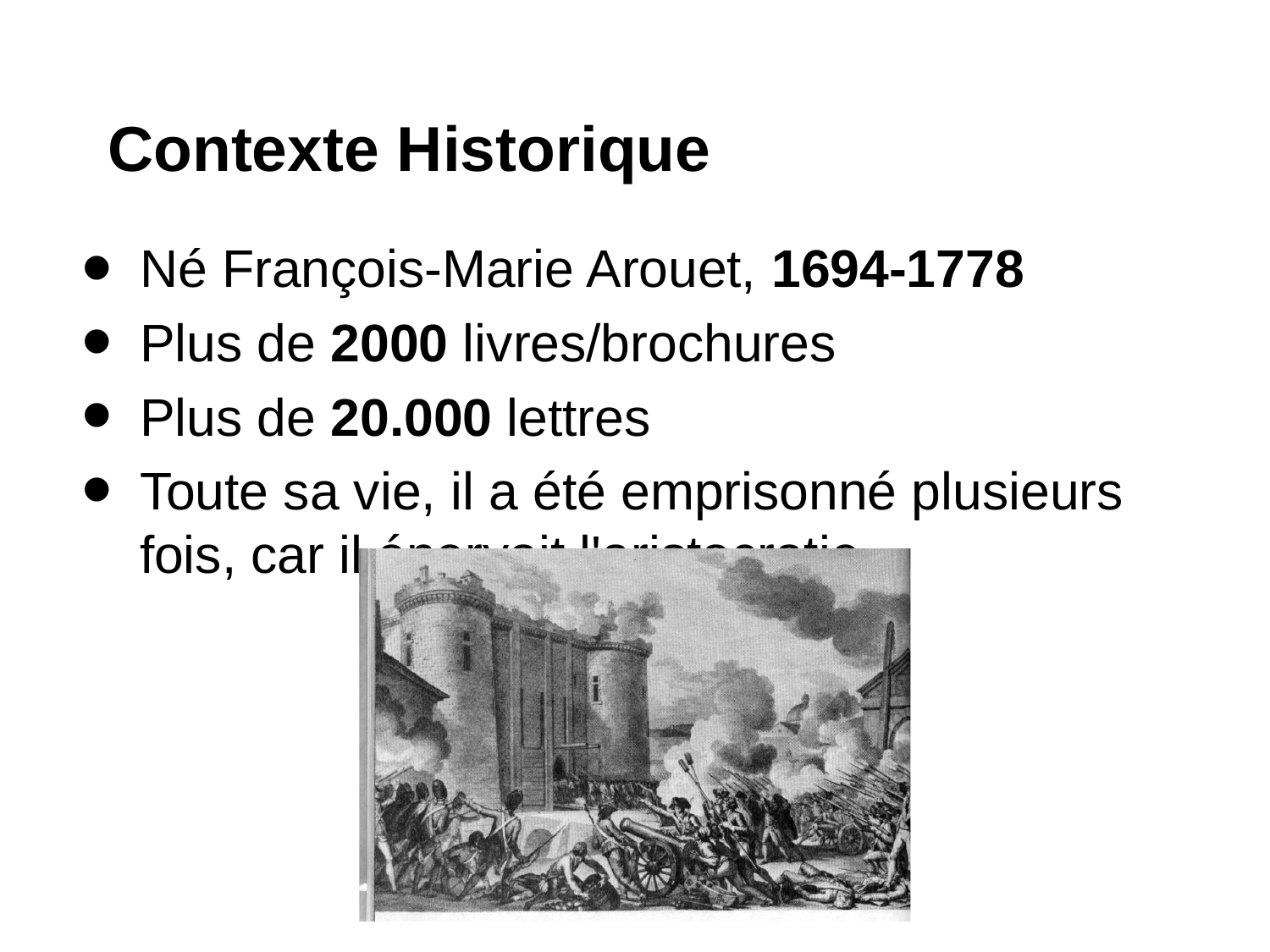

# Contexte Historique
Né François-Marie Arouet, 1694-1778
Plus de 2000 livres/brochures
Plus de 20.000 lettres
Toute sa vie, il a été emprisonné plusieurs fois, car il énervait l'aristocratie.